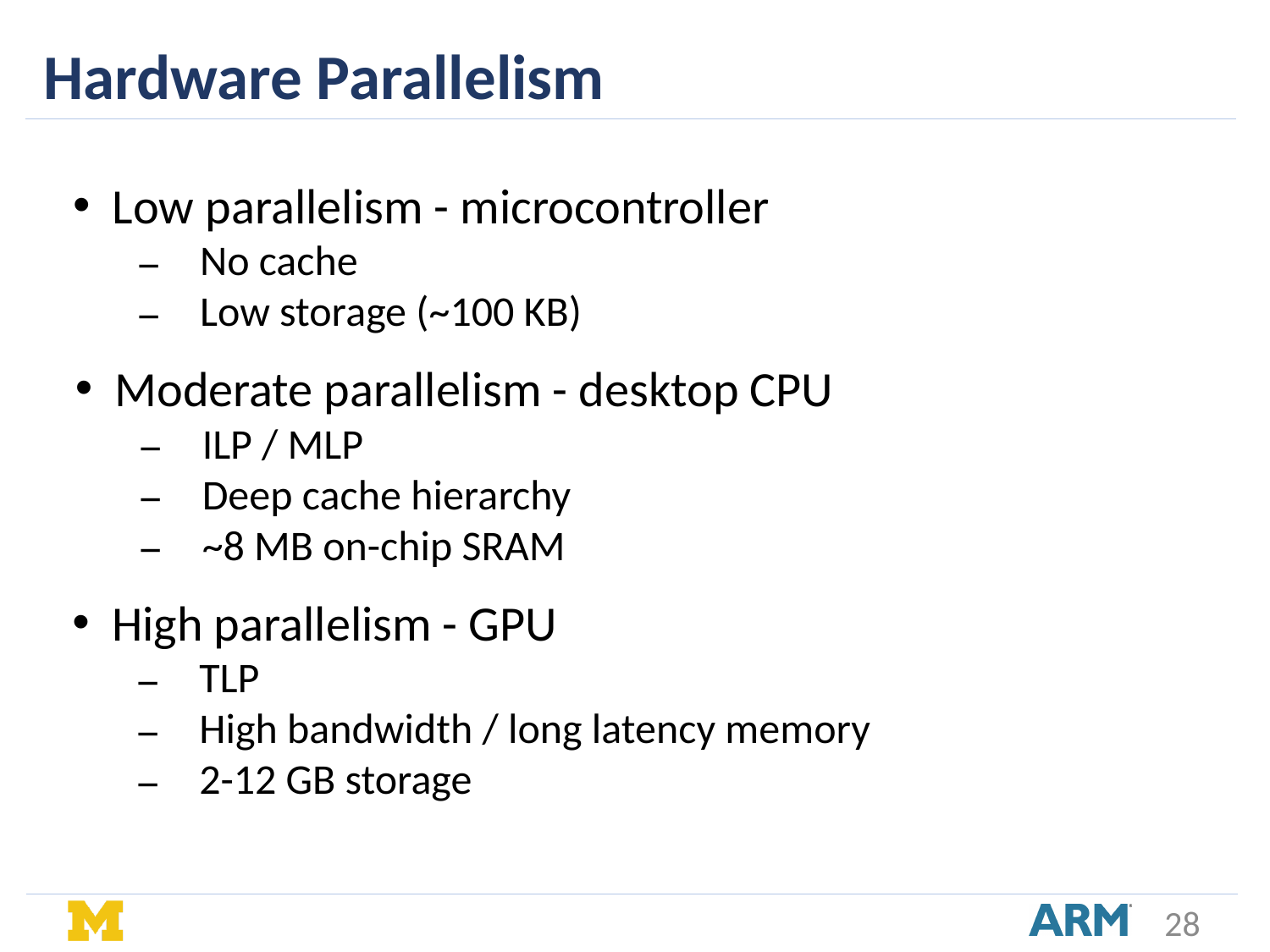

Hardware Parallelism
Low parallelism - microcontroller
No cache
Low storage (~100 KB)
Moderate parallelism - desktop CPU
ILP / MLP
Deep cache hierarchy
~8 MB on-chip SRAM
High parallelism - GPU
TLP
High bandwidth / long latency memory
2-12 GB storage
28